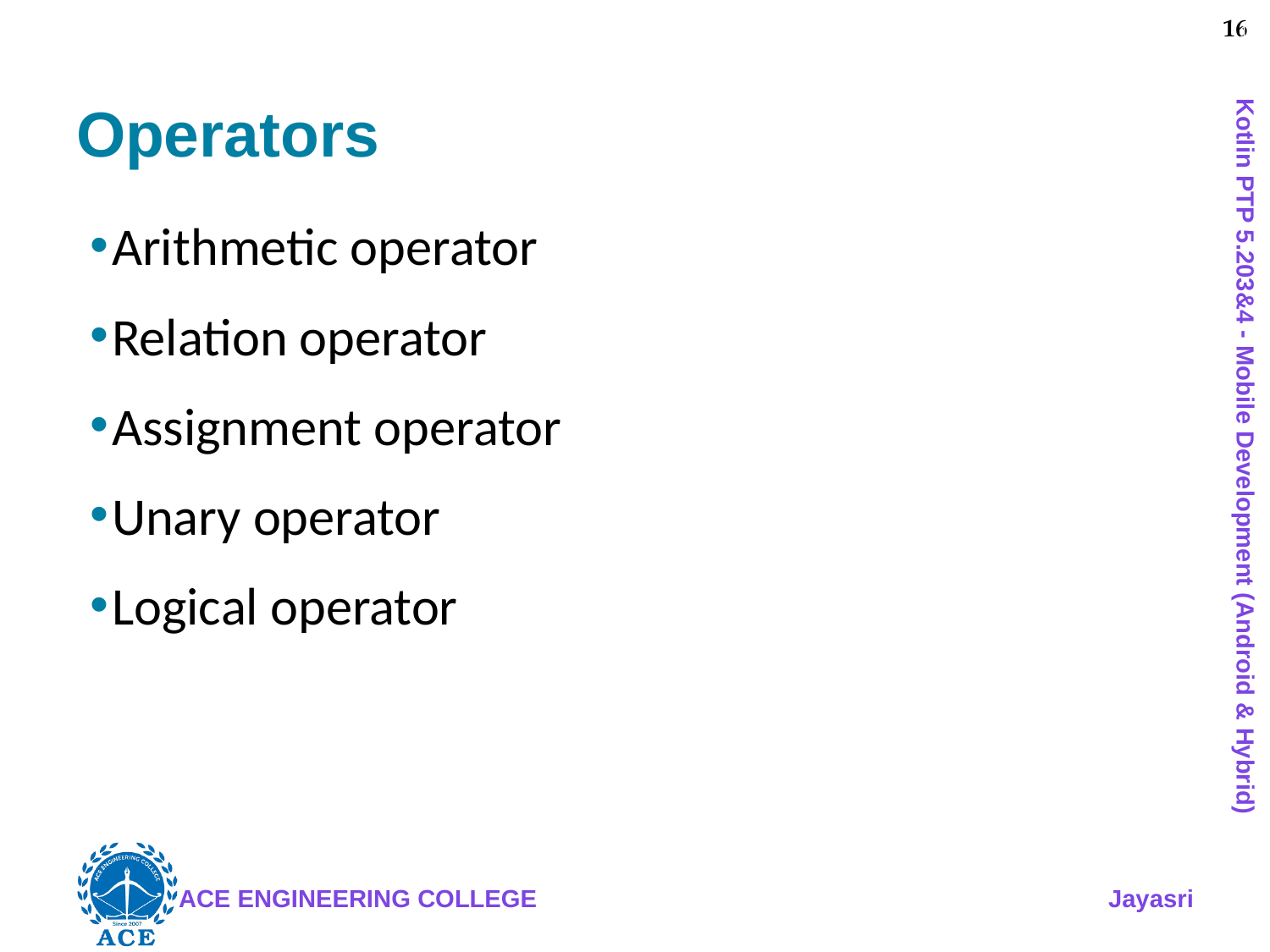

16
# Operators
Arithmetic operator
Relation operator
Assignment operator
Unary operator
Logical operator